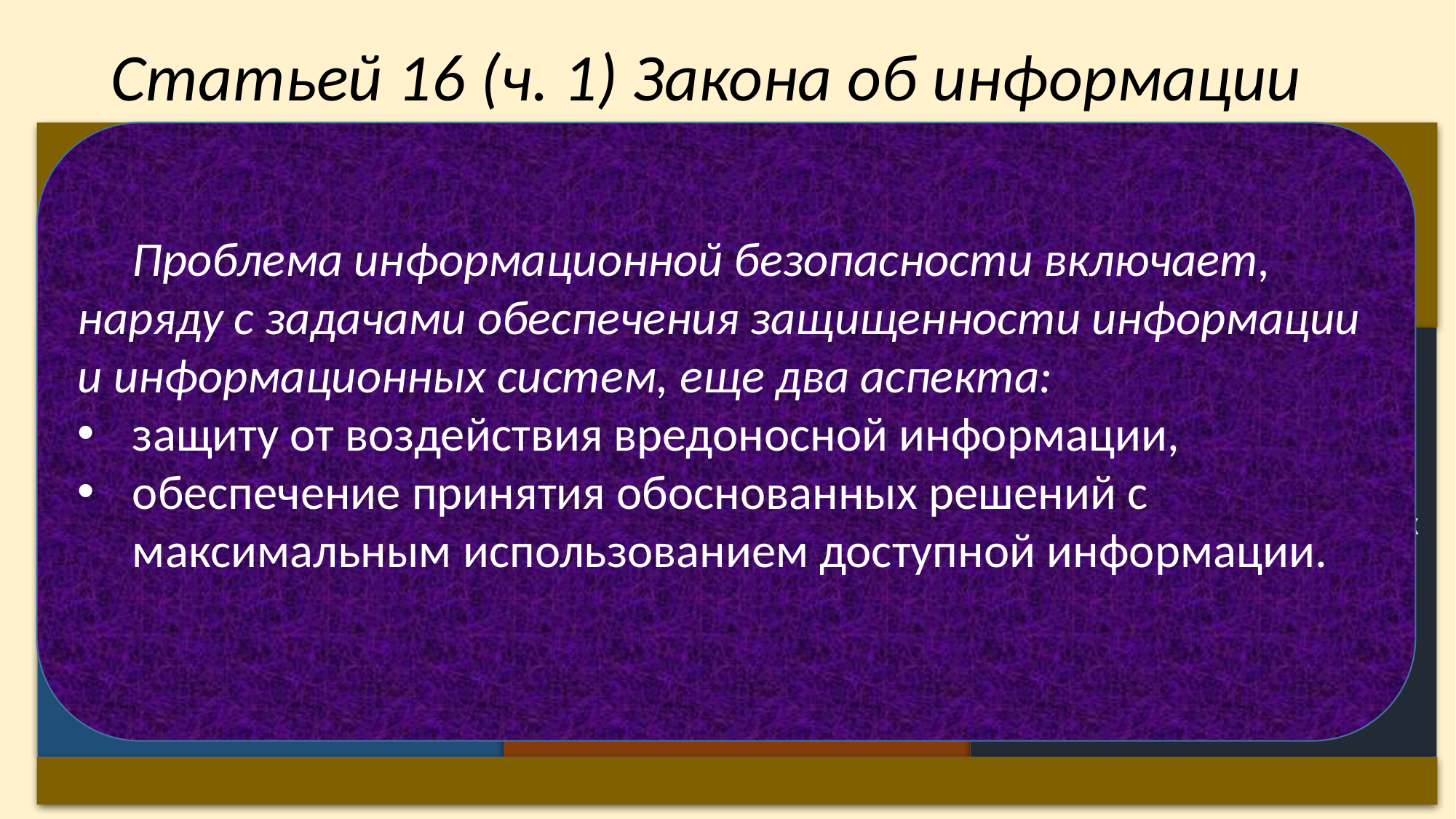

# Статьей 16 (ч. 1) Закона об информации
Защита информации представляет собой принятие правовых, организационных и технических мер, направленных на:
обеспечение защиты информации от неправомерного доступа, уничтожения, модифицирования, блокирования, копирования, предоставления, распространения, а также от иных неправомерных действий в отношении такой информации;
соблюдение конфиденциальности информации ограниченного доступа;
реализацию права на доступ к информации.
Проблема информационной безопасности включает, наряду с задачами обеспечения защищенности информации и информационных систем, еще два аспекта:
защиту от воздействия вредоносной информации,
обеспечение принятия обоснованных решений с максимальным использованием доступной информации.